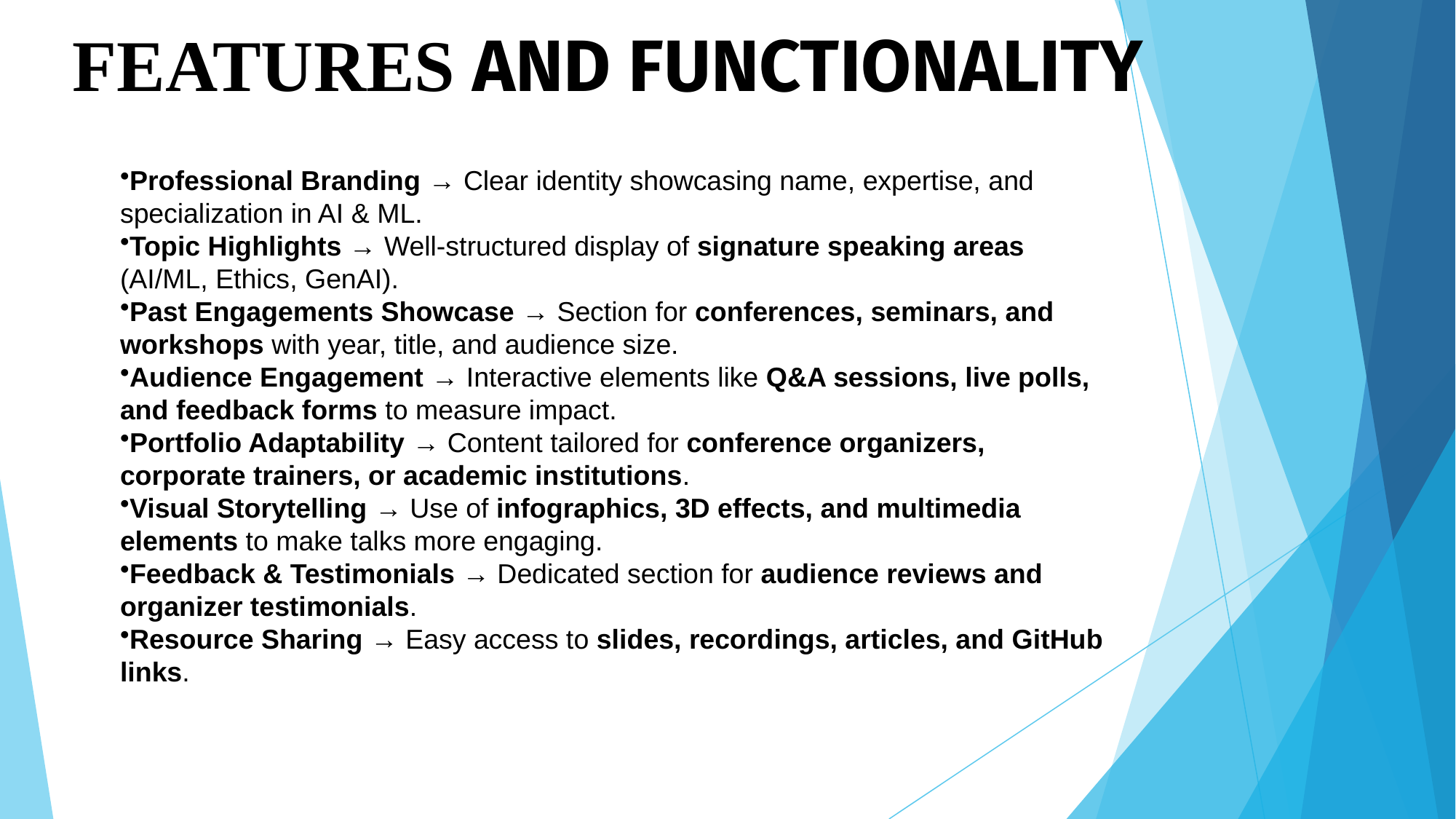

# FEATURES AND FUNCTIONALITY
Professional Branding → Clear identity showcasing name, expertise, and specialization in AI & ML.
Topic Highlights → Well-structured display of signature speaking areas (AI/ML, Ethics, GenAI).
Past Engagements Showcase → Section for conferences, seminars, and workshops with year, title, and audience size.
Audience Engagement → Interactive elements like Q&A sessions, live polls, and feedback forms to measure impact.
Portfolio Adaptability → Content tailored for conference organizers, corporate trainers, or academic institutions.
Visual Storytelling → Use of infographics, 3D effects, and multimedia elements to make talks more engaging.
Feedback & Testimonials → Dedicated section for audience reviews and organizer testimonials.
Resource Sharing → Easy access to slides, recordings, articles, and GitHub links.